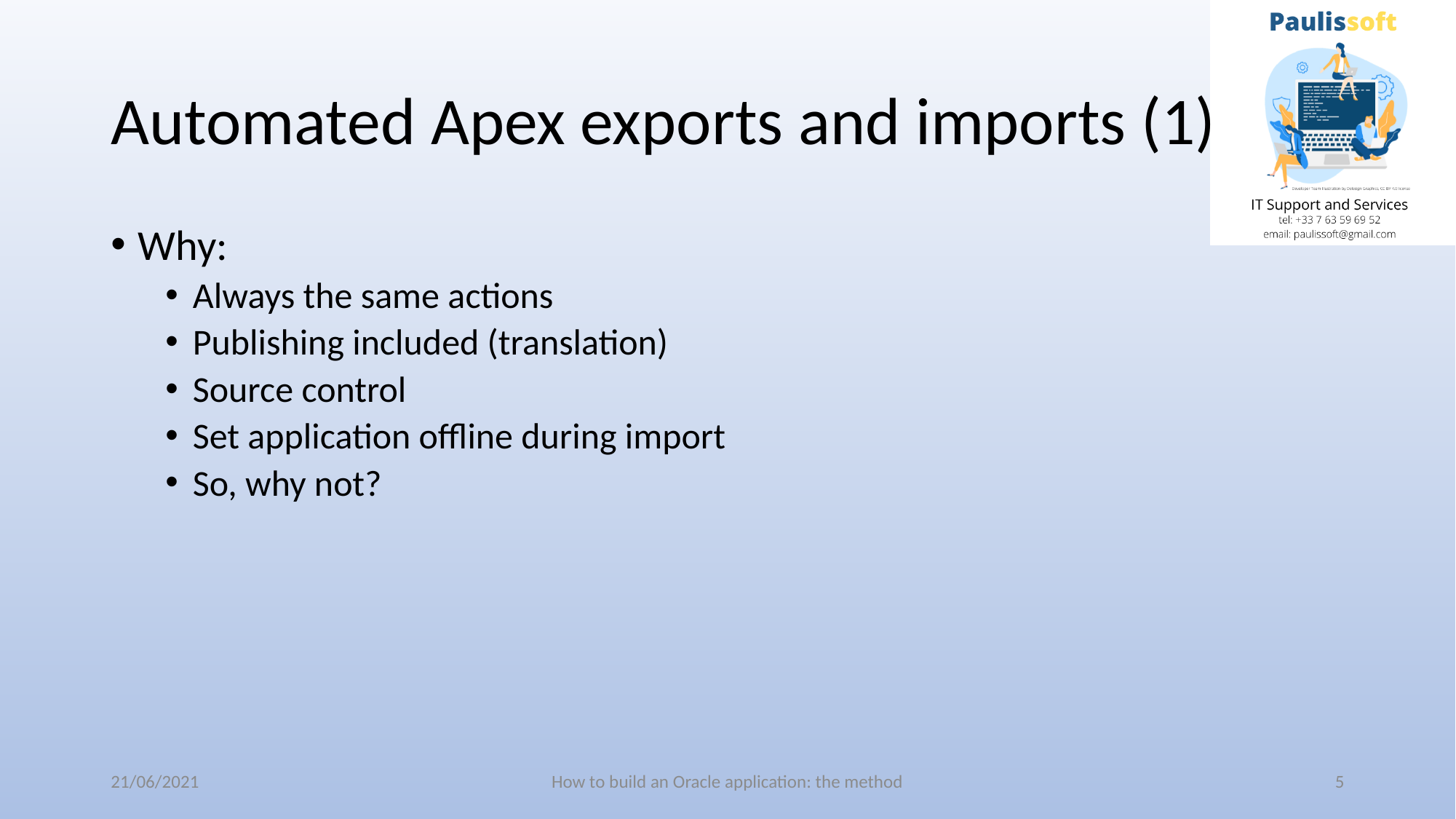

# Automated Apex exports and imports (1)
Why:
Always the same actions
Publishing included (translation)
Source control
Set application offline during import
So, why not?
21/06/2021
How to build an Oracle application: the method
5